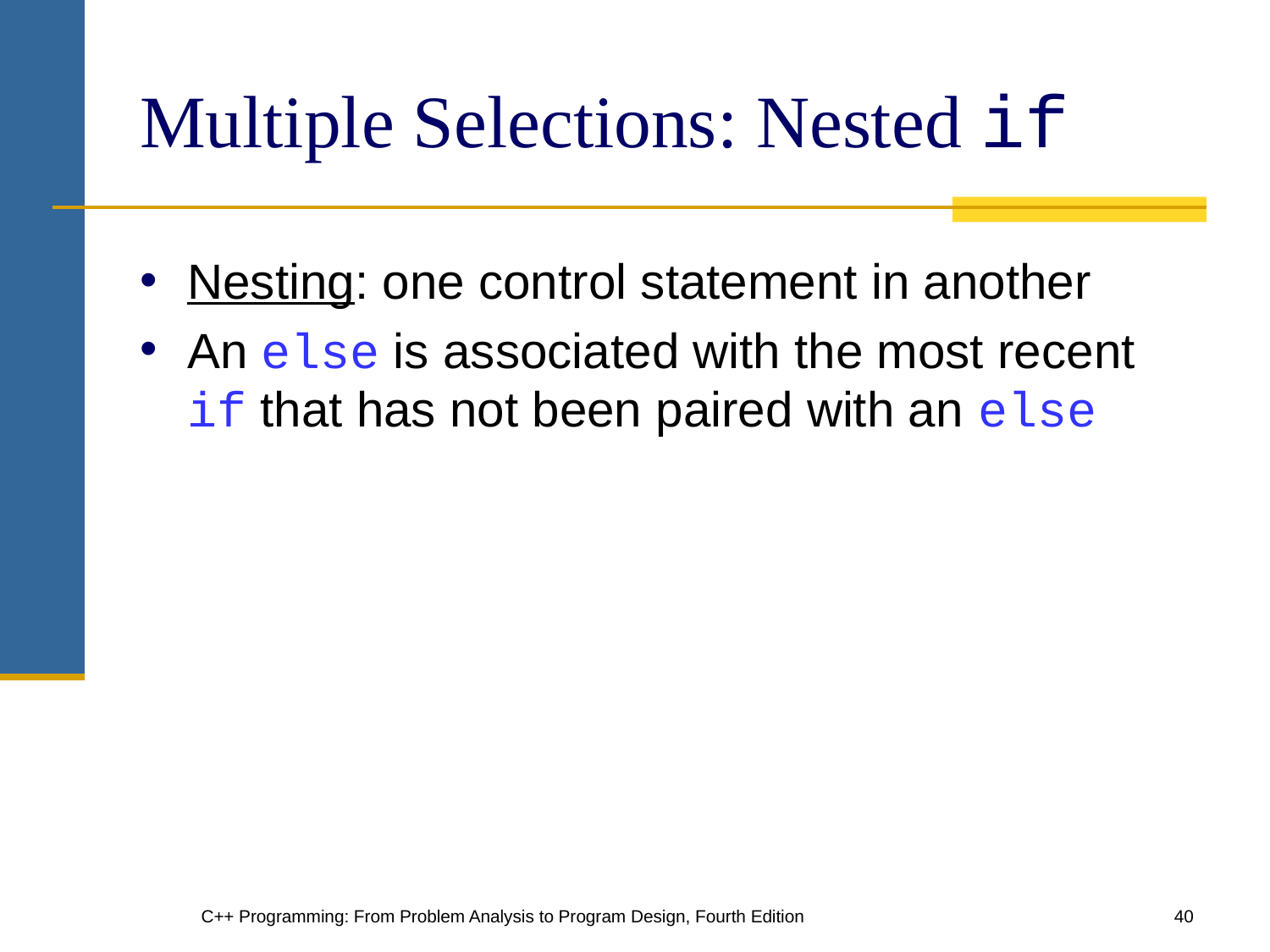

# Multiple Selections: Nested if
Nesting: one control statement in another
An else is associated with the most recent if that has not been paired with an else
C++ Programming: From Problem Analysis to Program Design, Fourth Edition
40